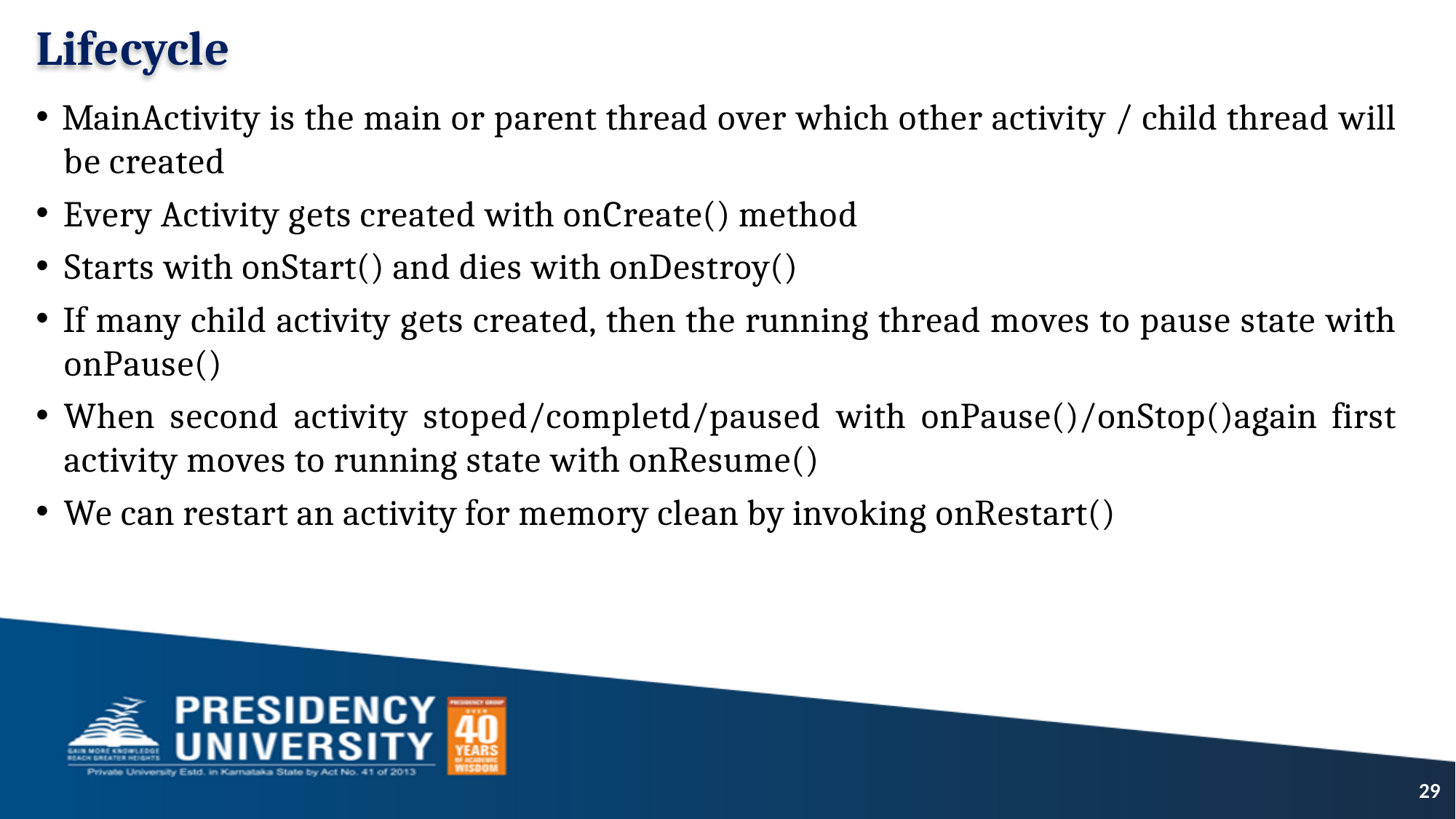

Lifecycle
MainActivity is the main or parent thread over which other activity / child thread will be created
Every Activity gets created with onCreate() method
Starts with onStart() and dies with onDestroy()
If many child activity gets created, then the running thread moves to pause state with onPause()
When second activity stoped/completd/paused with onPause()/onStop()again first activity moves to running state with onResume()
We can restart an activity for memory clean by invoking onRestart()
29